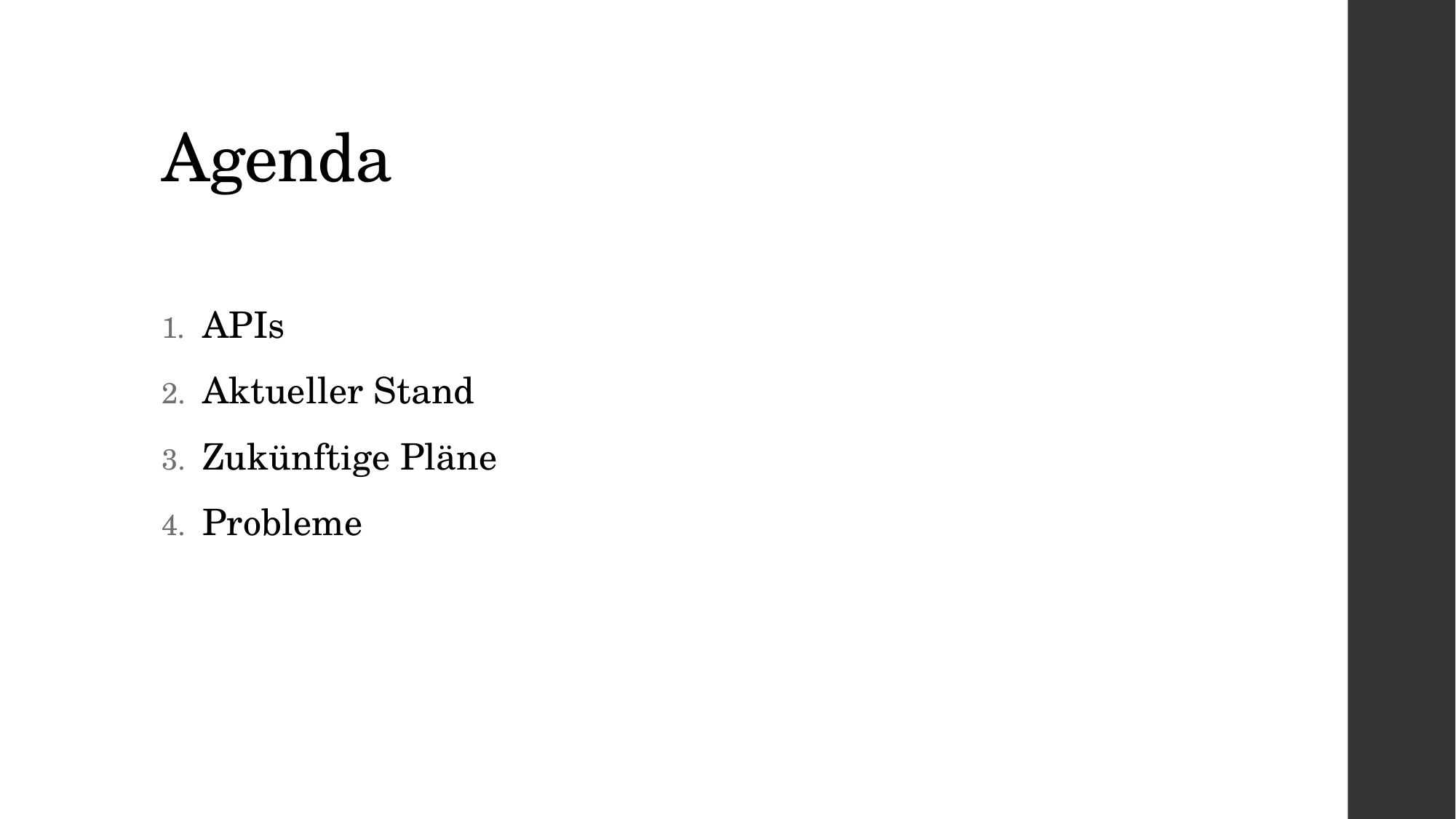

# Agenda
APIs
Aktueller Stand
Zukünftige Pläne
Probleme